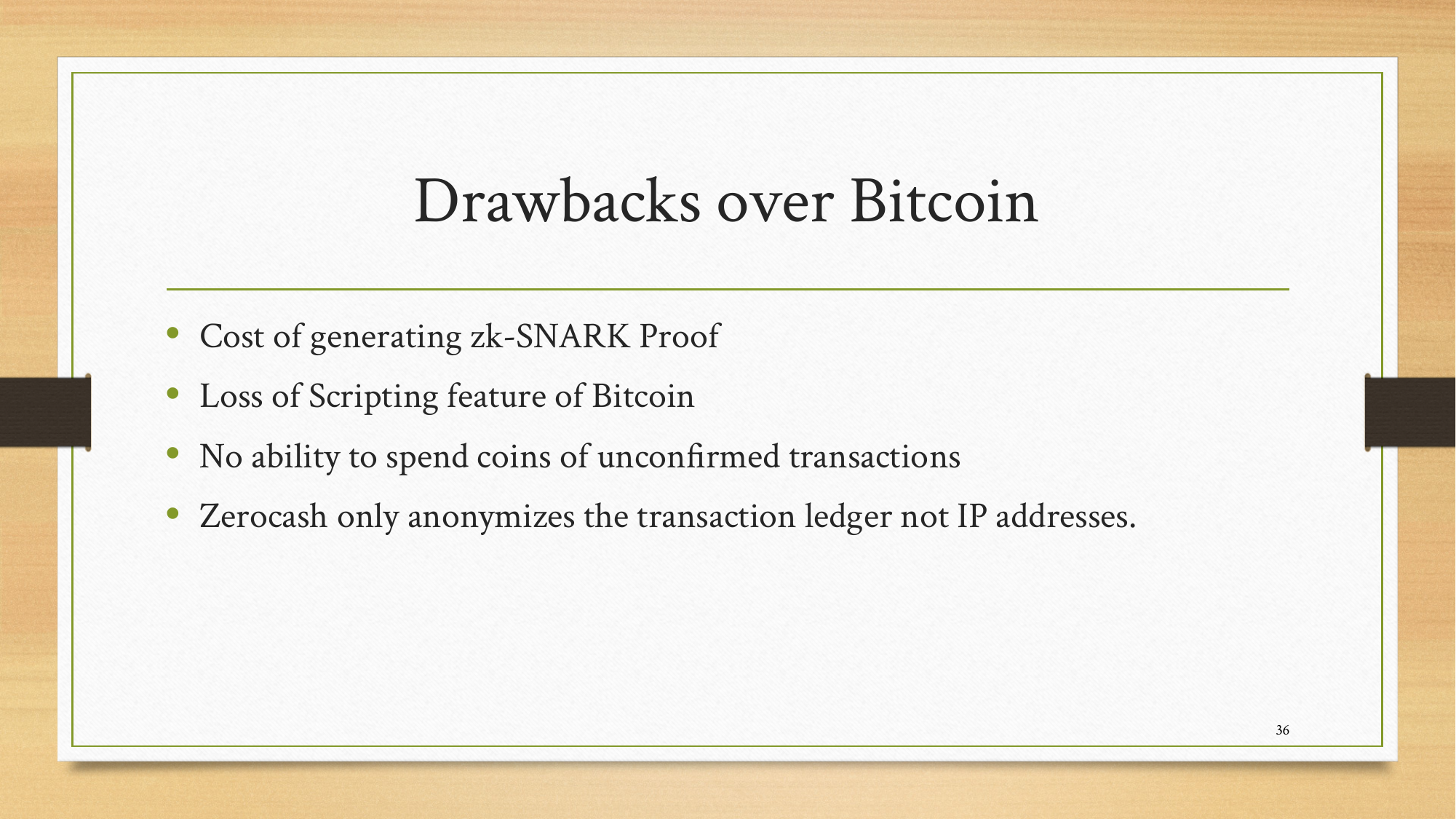

# Drawbacks over Bitcoin
Cost of generating zk-SNARK Proof
Loss of Scripting feature of Bitcoin
No ability to spend coins of unconfirmed transactions
Zerocash only anonymizes the transaction ledger not IP addresses.
36